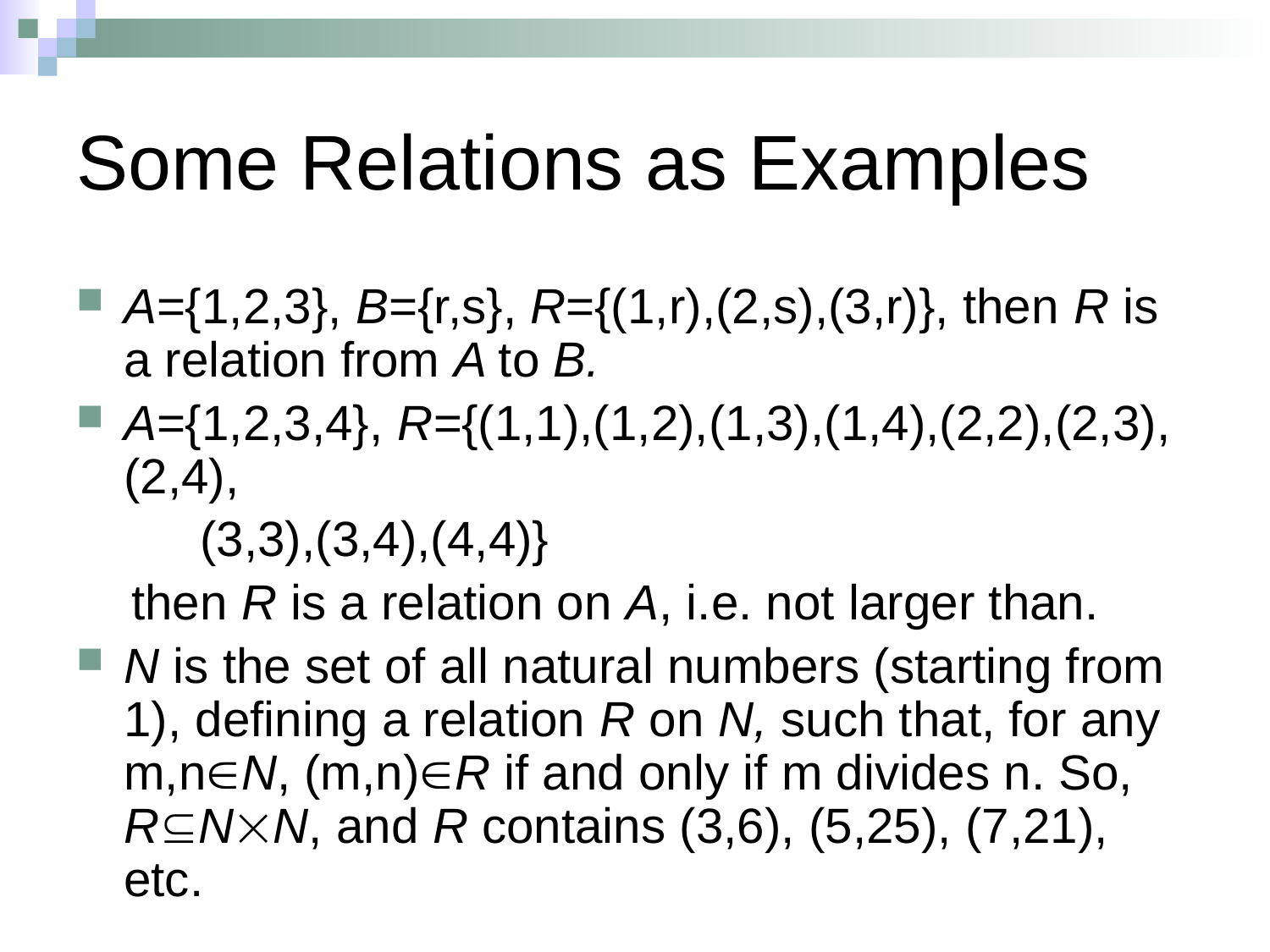

# Some Relations as Examples
A={1,2,3}, B={r,s}, R={(1,r),(2,s),(3,r)}, then R is a relation from A to B.
A={1,2,3,4}, R={(1,1),(1,2),(1,3),(1,4),(2,2),(2,3),(2,4),
         (3,3),(3,4),(4,4)}
    then R is a relation on A, i.e. not larger than.
N is the set of all natural numbers (starting from 1), defining a relation R on N, such that, for any m,n∈N, (m,n)∈R if and only if m divides n. So, R⊆N×N, and R contains (3,6), (5,25), (7,21), etc.